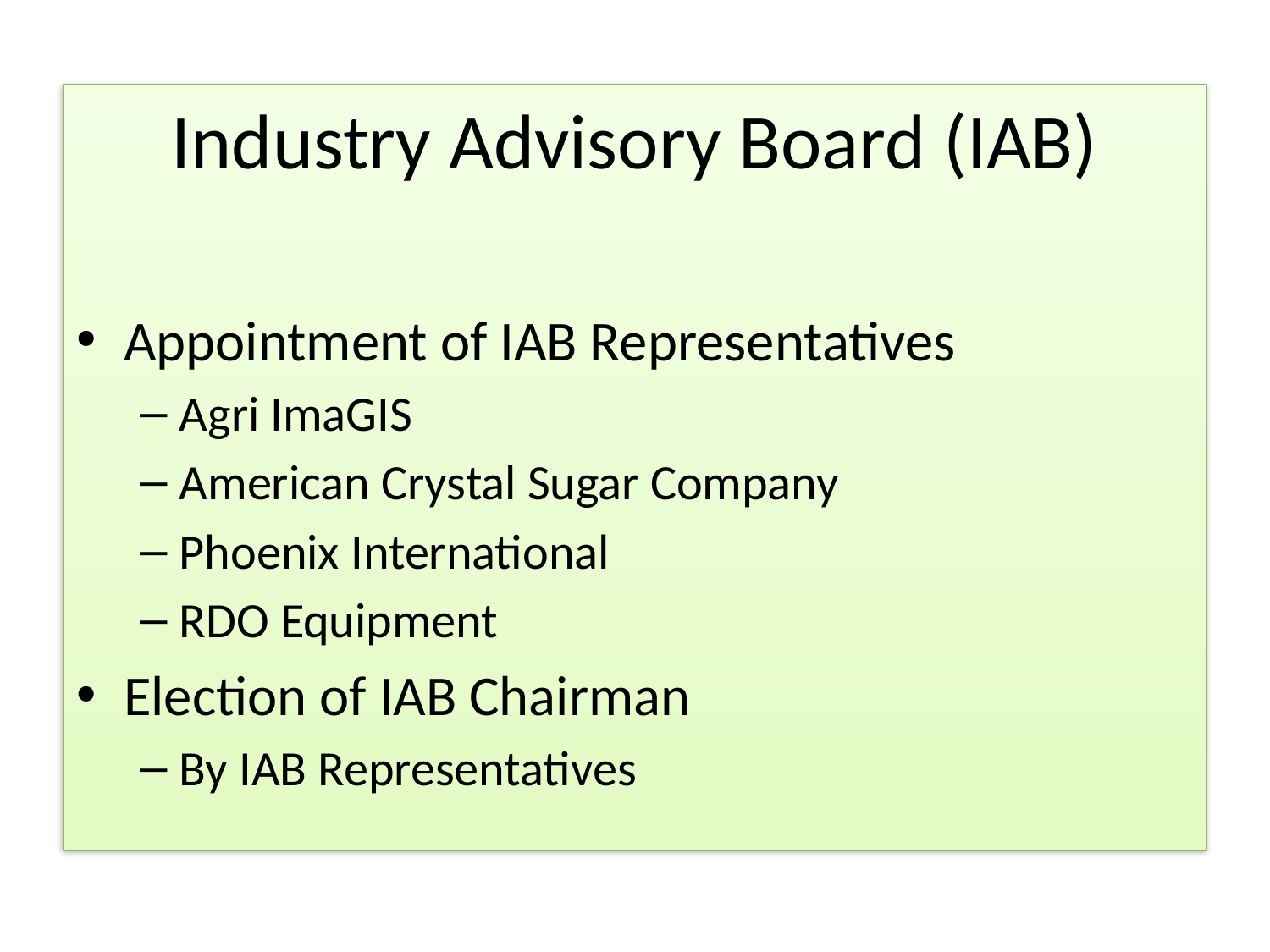

Industry Advisory Board (IAB)

Appointment of IAB Representatives
Agri ImaGIS
American Crystal Sugar Company
Phoenix International
RDO Equipment
Election of IAB Chairman
By IAB Representatives